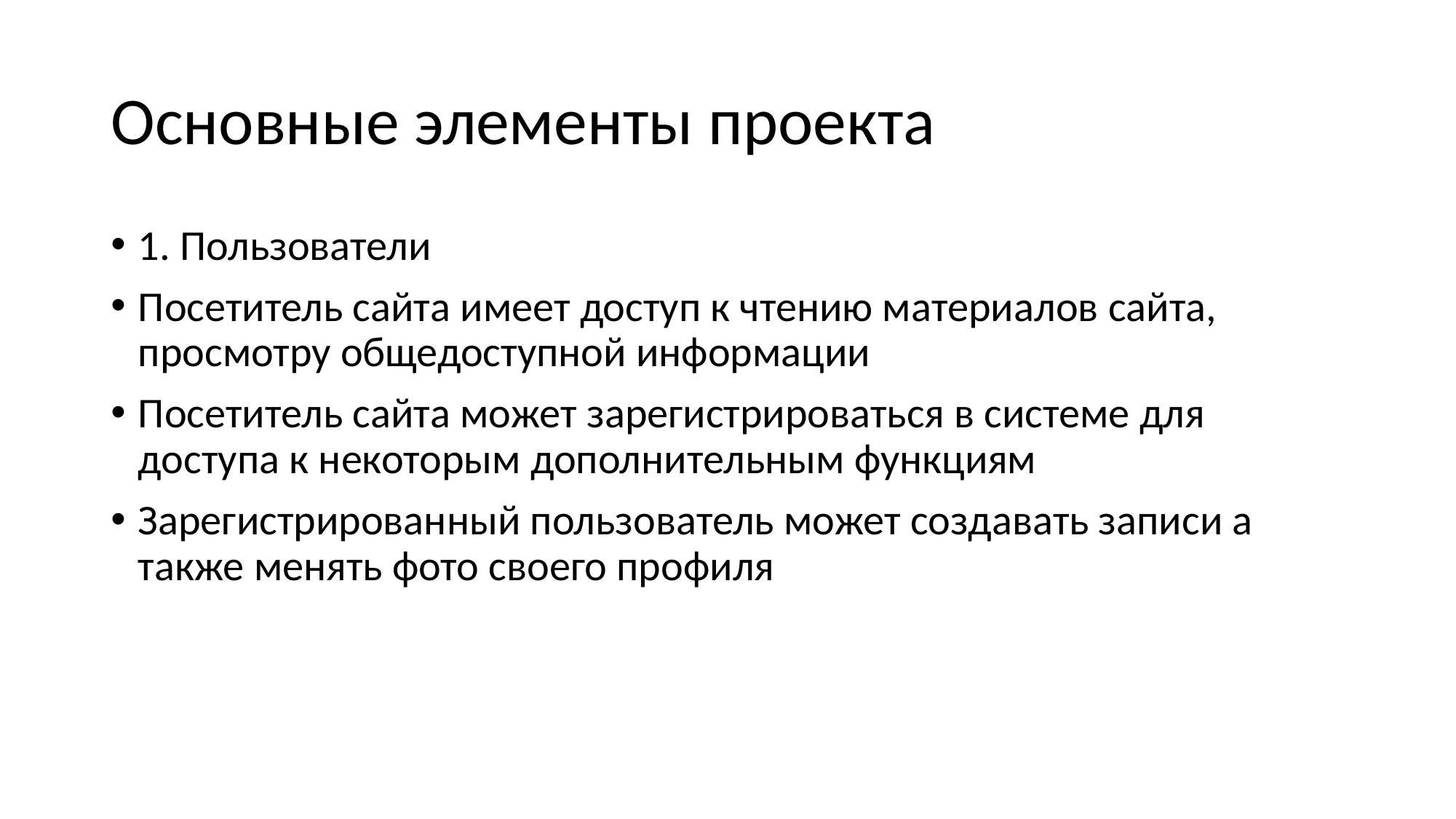

# Основные элементы проекта
1. Пользователи
Посетитель сайта имеет доступ к чтению материалов сайта, просмотру общедоступной информации
Посетитель сайта может зарегистрироваться в системе для доступа к некоторым дополнительным функциям
Зарегистрированный пользователь может создавать записи а также менять фото своего профиля